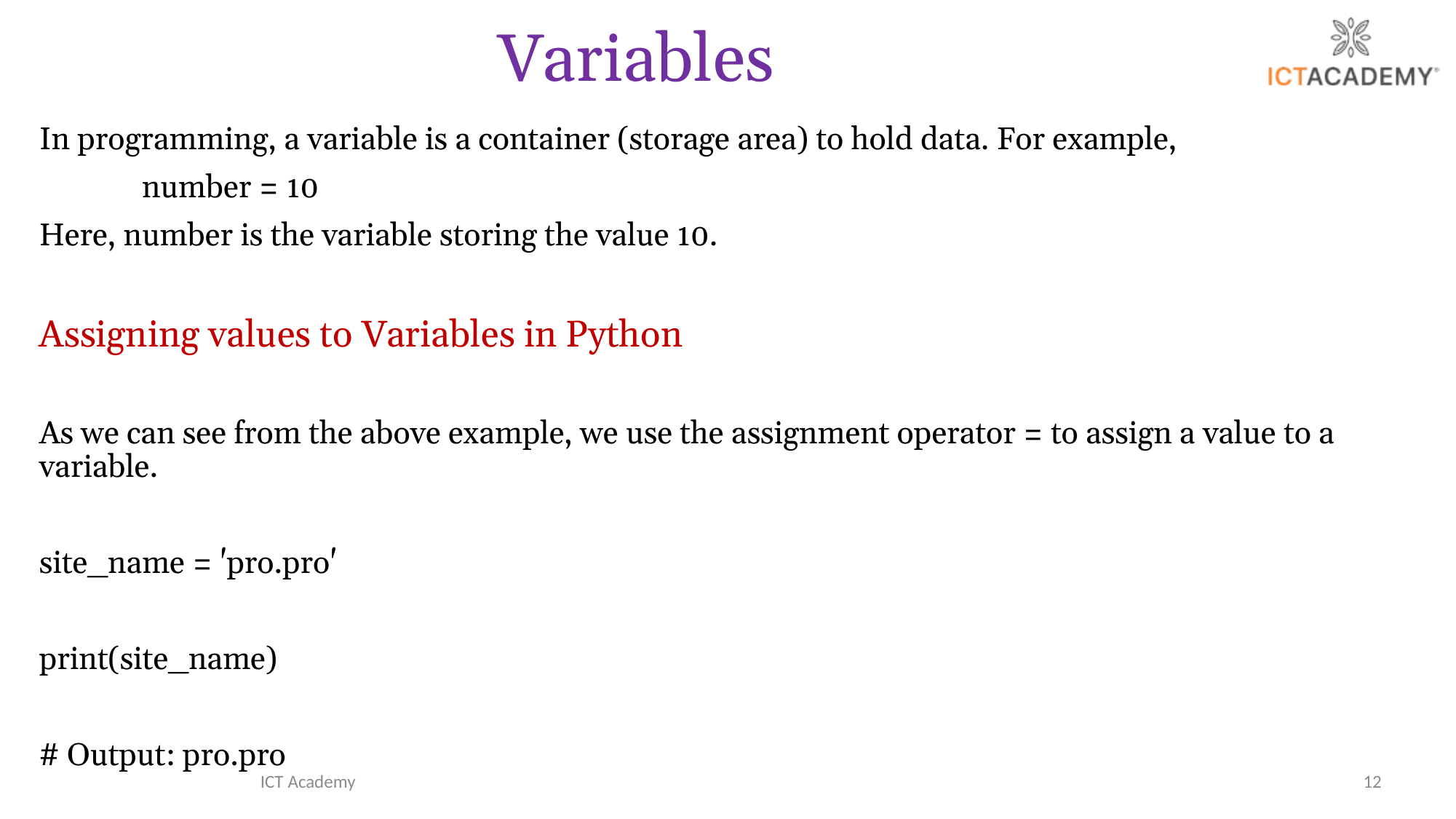

# Variables
In programming, a variable is a container (storage area) to hold data. For example,
				number = 10
Here, number is the variable storing the value 10.

Assigning values to Variables in Python

As we can see from the above example, we use the assignment operator = to assign a value to a variable.

site_name = 'pro.pro'

print(site_name)

# Output: pro.pro
ICT Academy
12